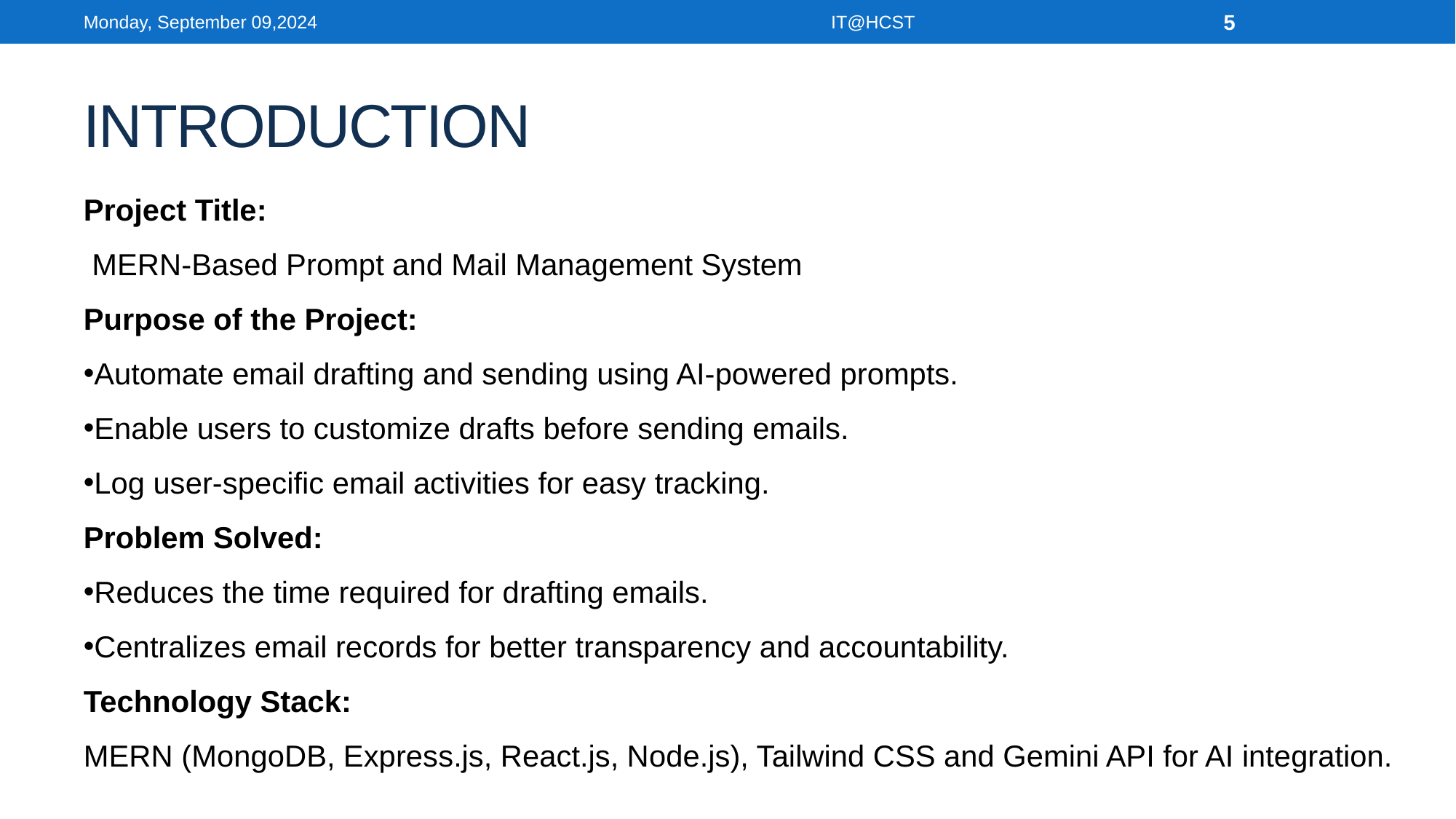

Monday, September 09,2024
IT@HCST
5
# INTRODUCTION
Project Title:
 MERN-Based Prompt and Mail Management System
Purpose of the Project:
Automate email drafting and sending using AI-powered prompts.
Enable users to customize drafts before sending emails.
Log user-specific email activities for easy tracking.
Problem Solved:
Reduces the time required for drafting emails.
Centralizes email records for better transparency and accountability.
Technology Stack:
MERN (MongoDB, Express.js, React.js, Node.js), Tailwind CSS and Gemini API for AI integration.